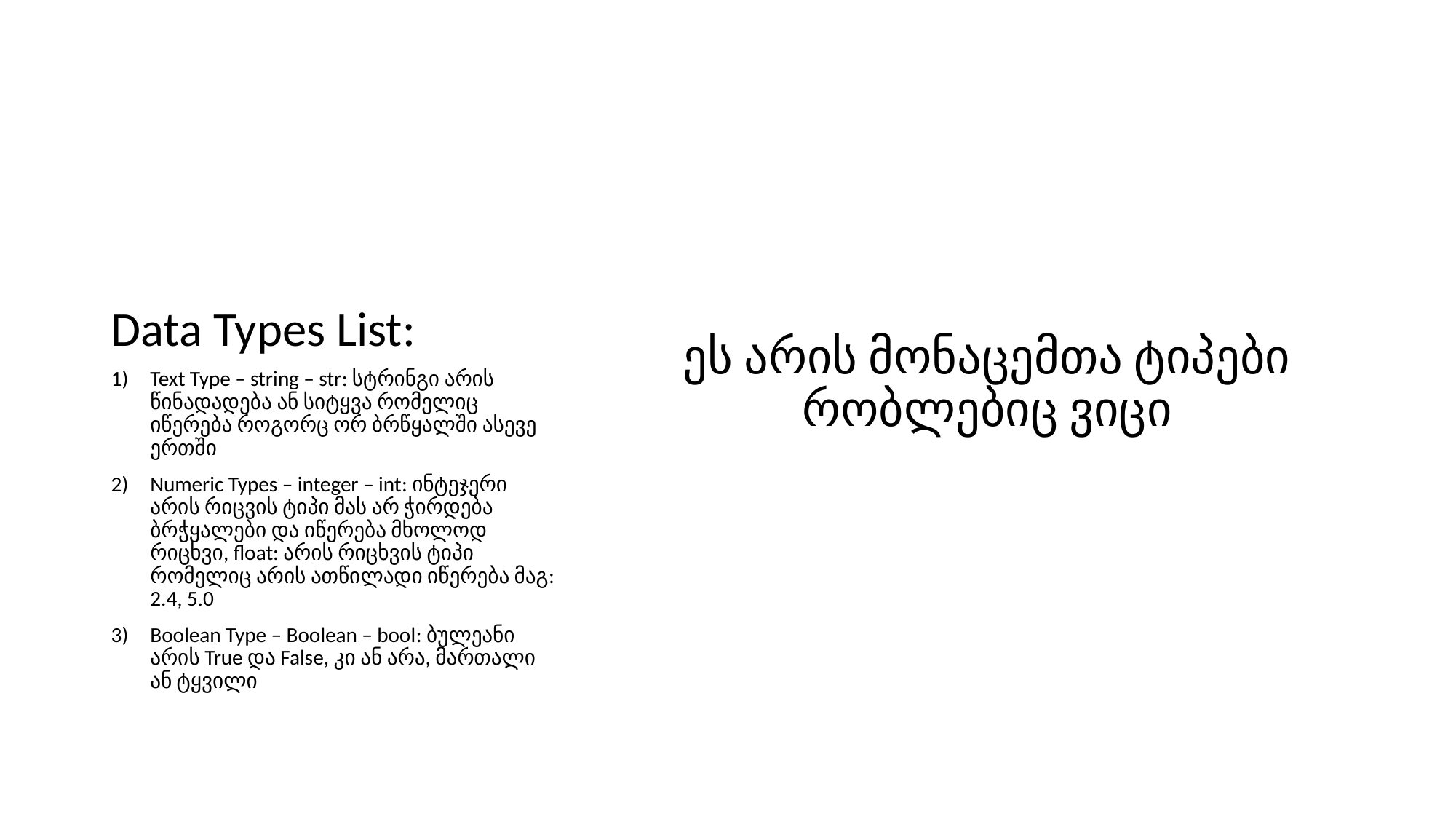

# Data Types List:

ეს არის მონაცემთა ტიპები რობლებიც ვიცი
Text Type – string – str: სტრინგი არის წინადადება ან სიტყვა რომელიც იწერება როგორც ორ ბრწყალში ასევე ერთში
Numeric Types – integer – int: ინტეჯერი არის რიცვის ტიპი მას არ ჭირდება ბრჭყალები და იწერება მხოლოდ რიცხვი, float: არის რიცხვის ტიპი რომელიც არის ათწილადი იწერება მაგ: 2.4, 5.0
Boolean Type – Boolean – bool: ბულეანი არის True და False, კი ან არა, მართალი ან ტყვილი